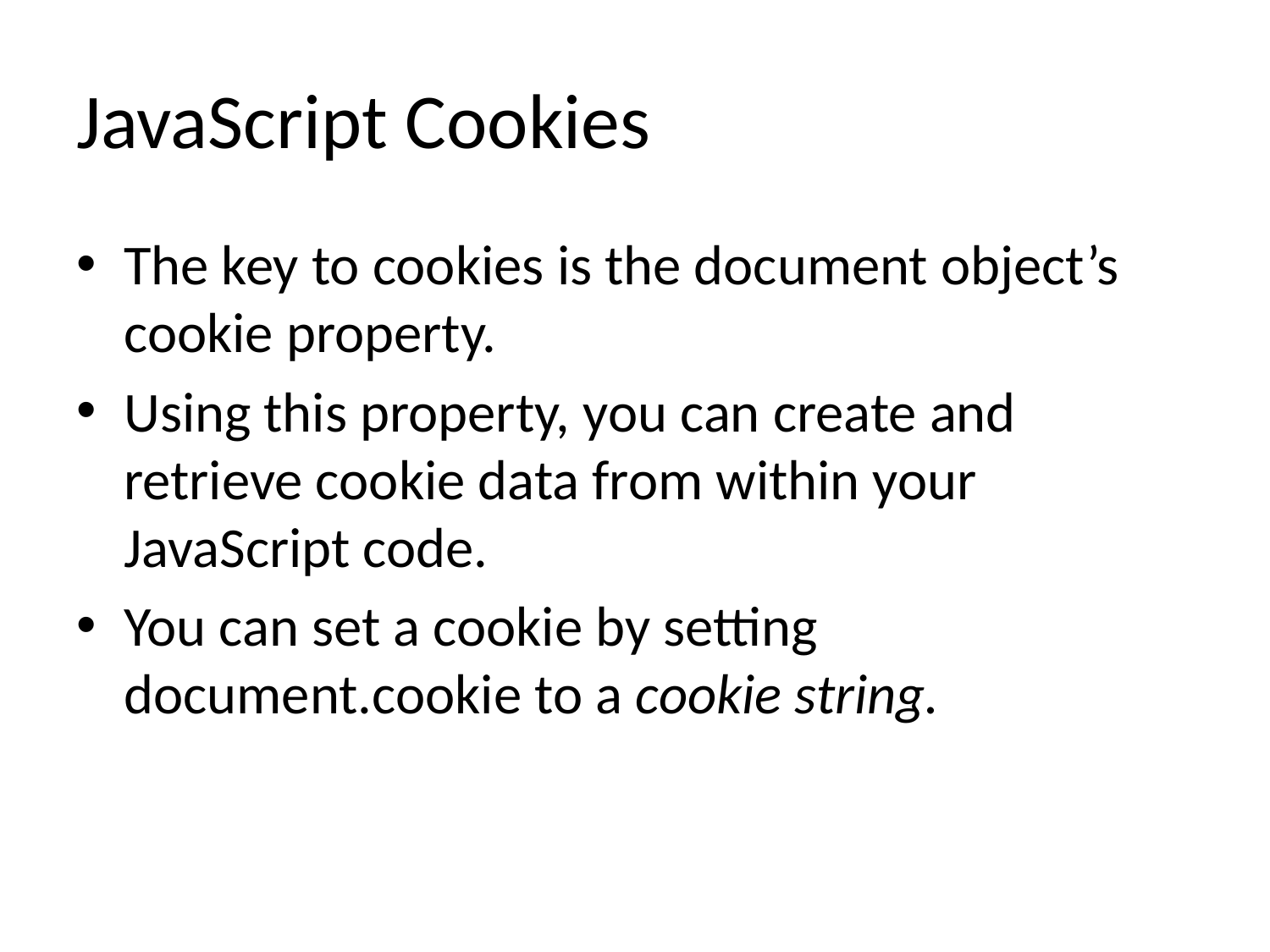

# JavaScript Cookies
The key to cookies is the document object’s cookie property.
Using this property, you can create and retrieve cookie data from within your JavaScript code.
You can set a cookie by setting document.cookie to a cookie string.